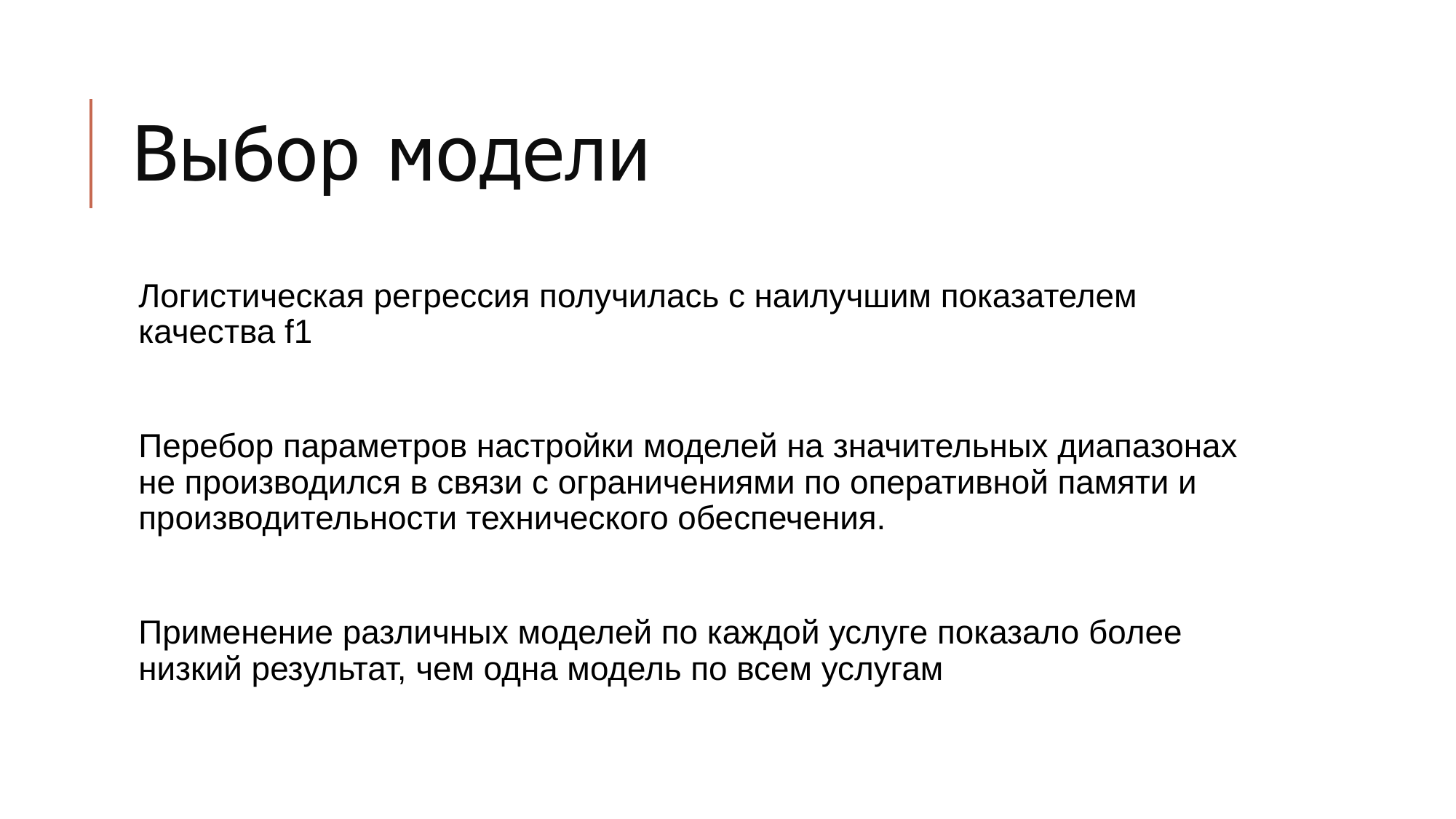

# Выбор модели
Логистическая регрессия получилась с наилучшим показателем качества f1

Перебор параметров настройки моделей на значительных диапазонах не производился в связи с ограничениями по оперативной памяти и производительности технического обеспечения.

Применение различных моделей по каждой услуге показало более низкий результат, чем одна модель по всем услугам